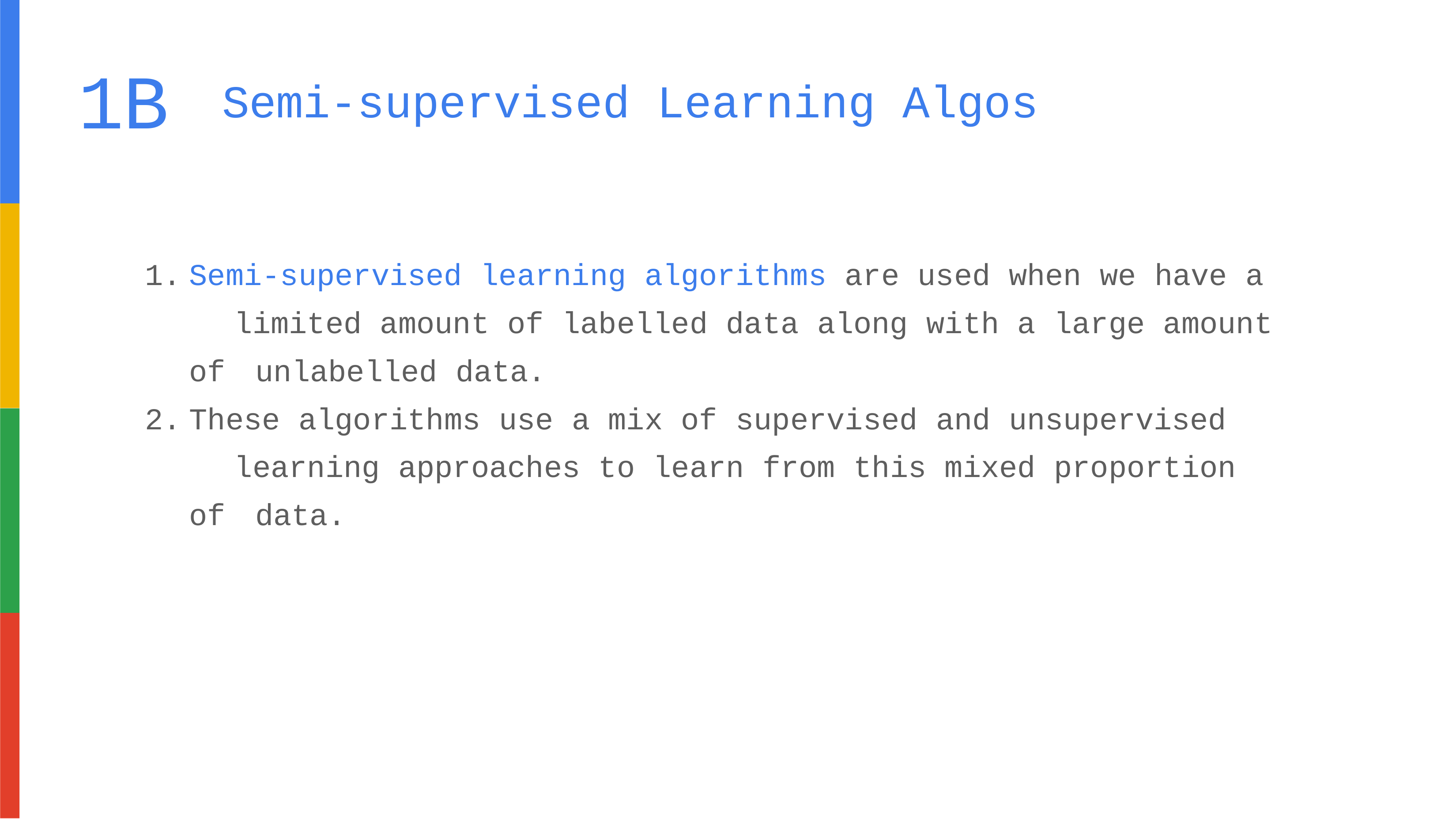

# 1B
Semi-supervised Learning Algos
Semi-supervised learning algorithms are used when we have a 	limited amount of labelled data along with a large amount of 	unlabelled data.
These algorithms use a mix of supervised and unsupervised 	learning approaches to learn from this mixed proportion of 	data.